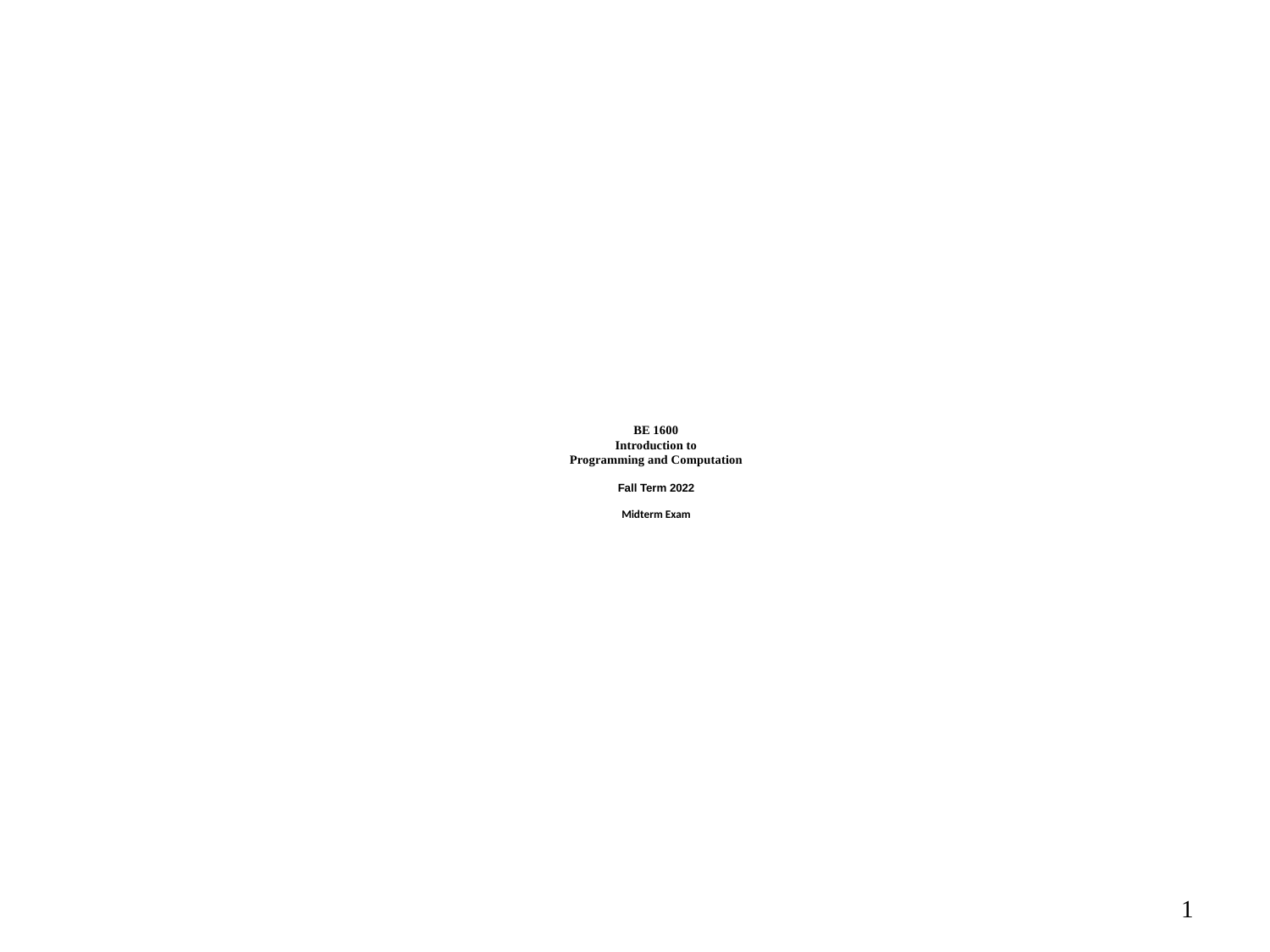

# BE 1600 Introduction to Programming and Computation Fall Term 2022 Midterm Exam
1